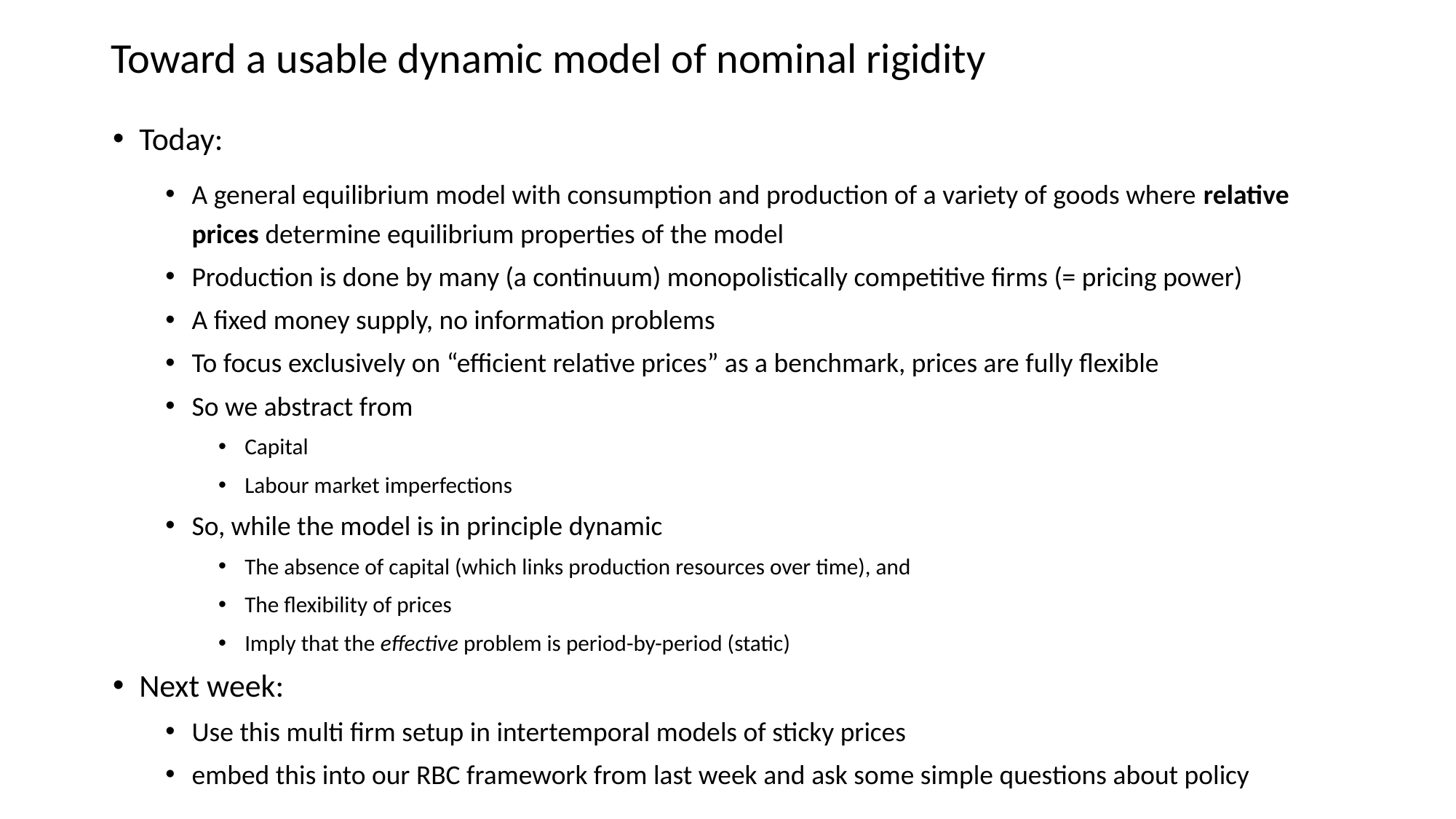

# Toward a usable dynamic model of nominal rigidity
Today:
A general equilibrium model with consumption and production of a variety of goods where relative prices determine equilibrium properties of the model
Production is done by many (a continuum) monopolistically competitive firms (= pricing power)
A fixed money supply, no information problems
To focus exclusively on “efficient relative prices” as a benchmark, prices are fully flexible
So we abstract from
Capital
Labour market imperfections
So, while the model is in principle dynamic
The absence of capital (which links production resources over time), and
The flexibility of prices
Imply that the effective problem is period-by-period (static)
Next week:
Use this multi firm setup in intertemporal models of sticky prices
embed this into our RBC framework from last week and ask some simple questions about policy